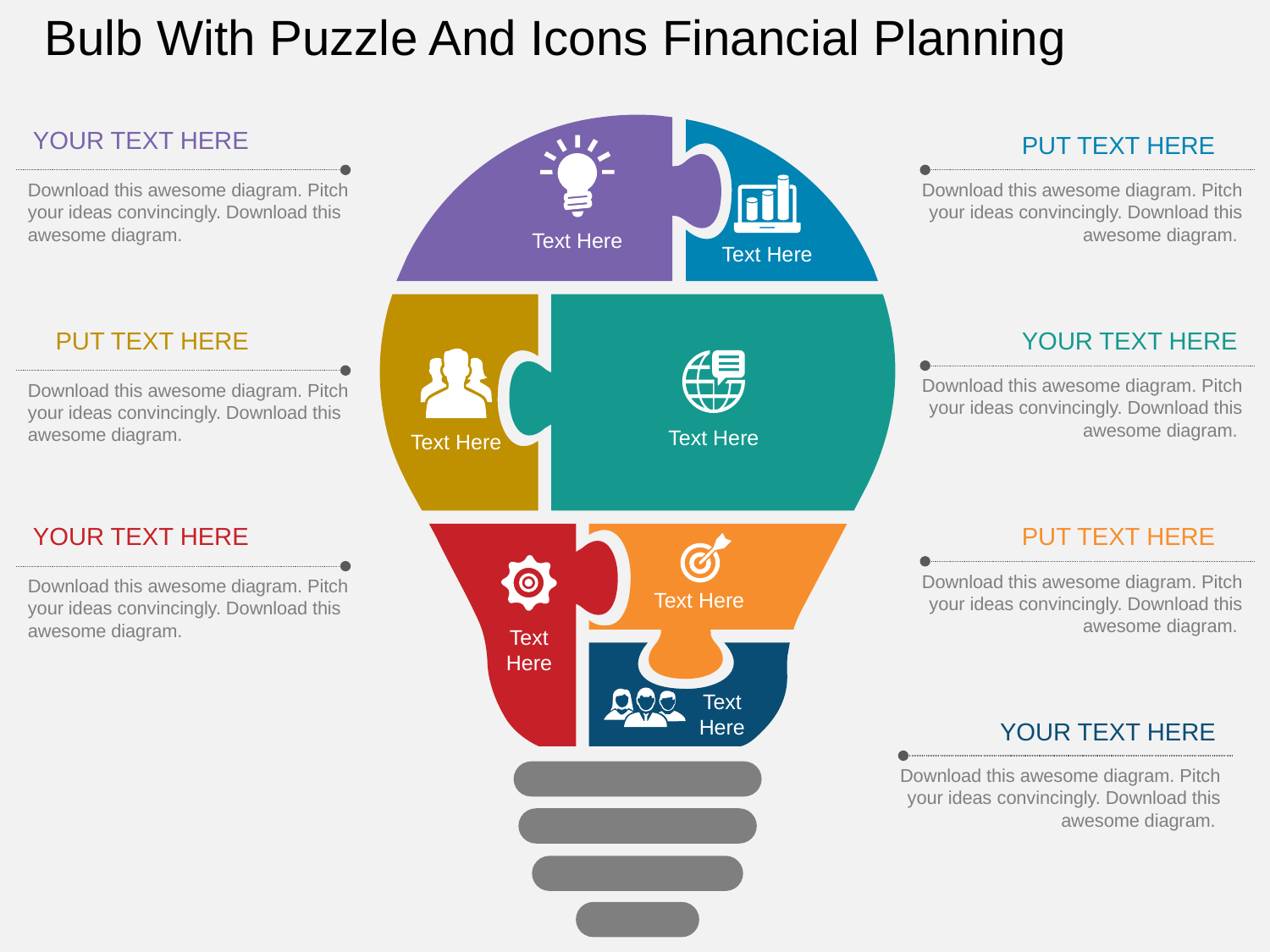

Bulb With Puzzle And Icons Financial Planning

Text Here

Text Here

Text Here

Text Here

Text Here

Text Here

Text Here

YOUR TEXT HERE
Download this awesome diagram. Pitch your ideas convincingly. Download this awesome diagram.
PUT TEXT HERE
Download this awesome diagram. Pitch your ideas convincingly. Download this awesome diagram.
PUT TEXT HERE
Download this awesome diagram. Pitch your ideas convincingly. Download this awesome diagram.
YOUR TEXT HERE
Download this awesome diagram. Pitch your ideas convincingly. Download this awesome diagram.
YOUR TEXT HERE
Download this awesome diagram. Pitch your ideas convincingly. Download this awesome diagram.
PUT TEXT HERE
Download this awesome diagram. Pitch your ideas convincingly. Download this awesome diagram.
YOUR TEXT HERE
Download this awesome diagram. Pitch your ideas convincingly. Download this awesome diagram.